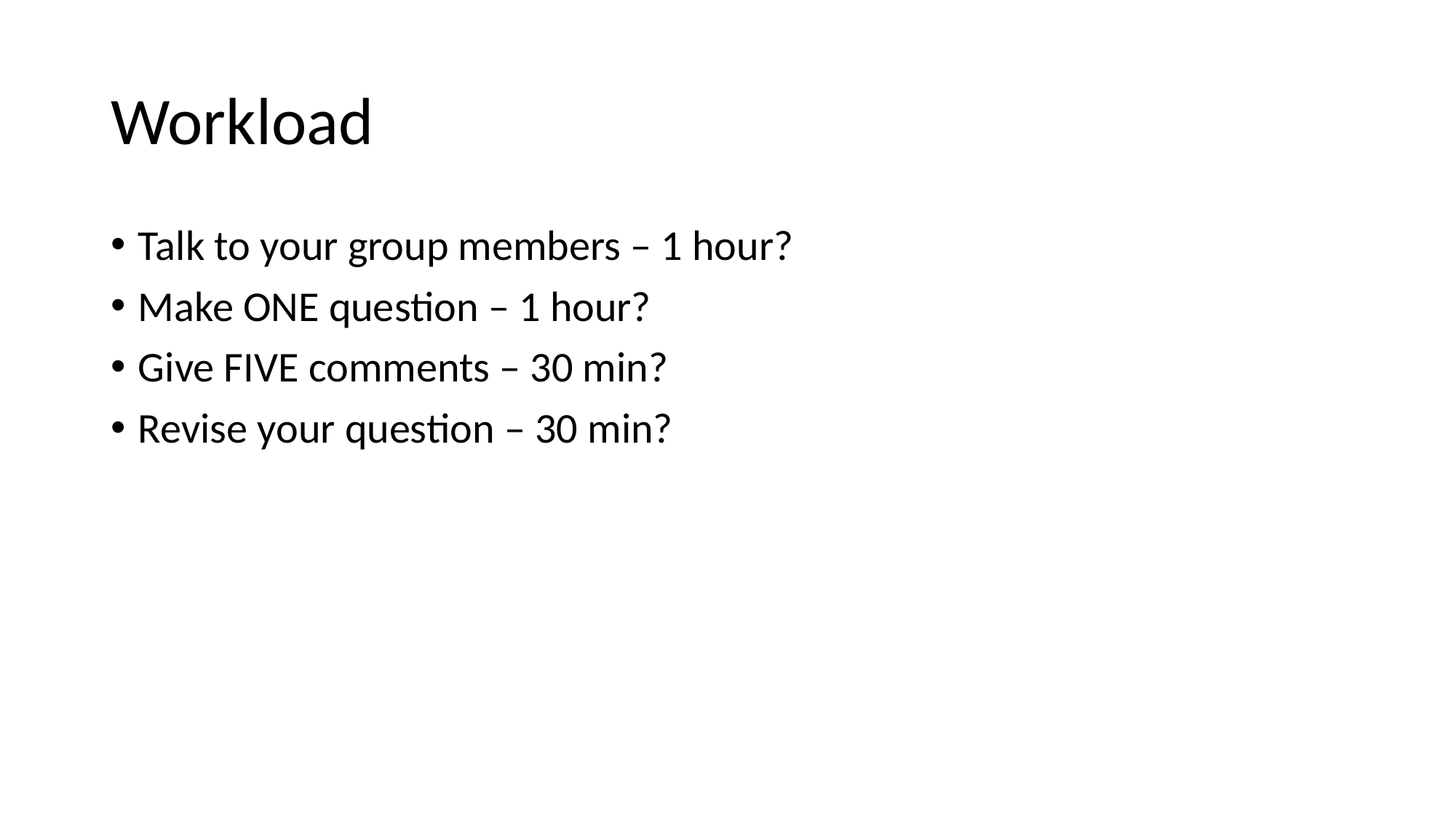

# Workload
Talk to your group members – 1 hour?
Make ONE question – 1 hour?
Give FIVE comments – 30 min?
Revise your question – 30 min?